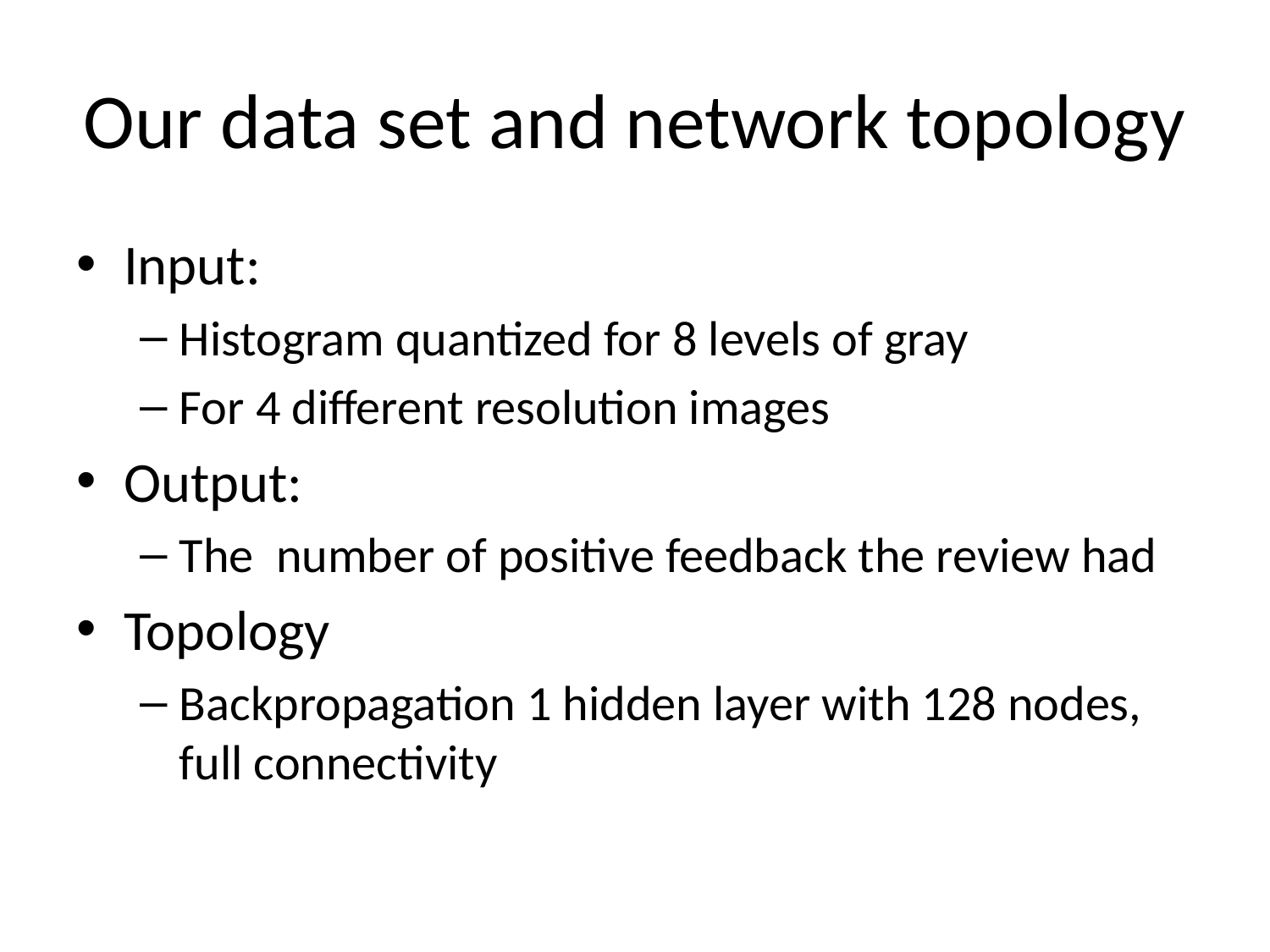

# Our data set and network topology
Input:
Histogram quantized for 8 levels of gray
For 4 different resolution images
Output:
The  number of positive feedback the review had
Topology
Backpropagation 1 hidden layer with 128 nodes, full connectivity